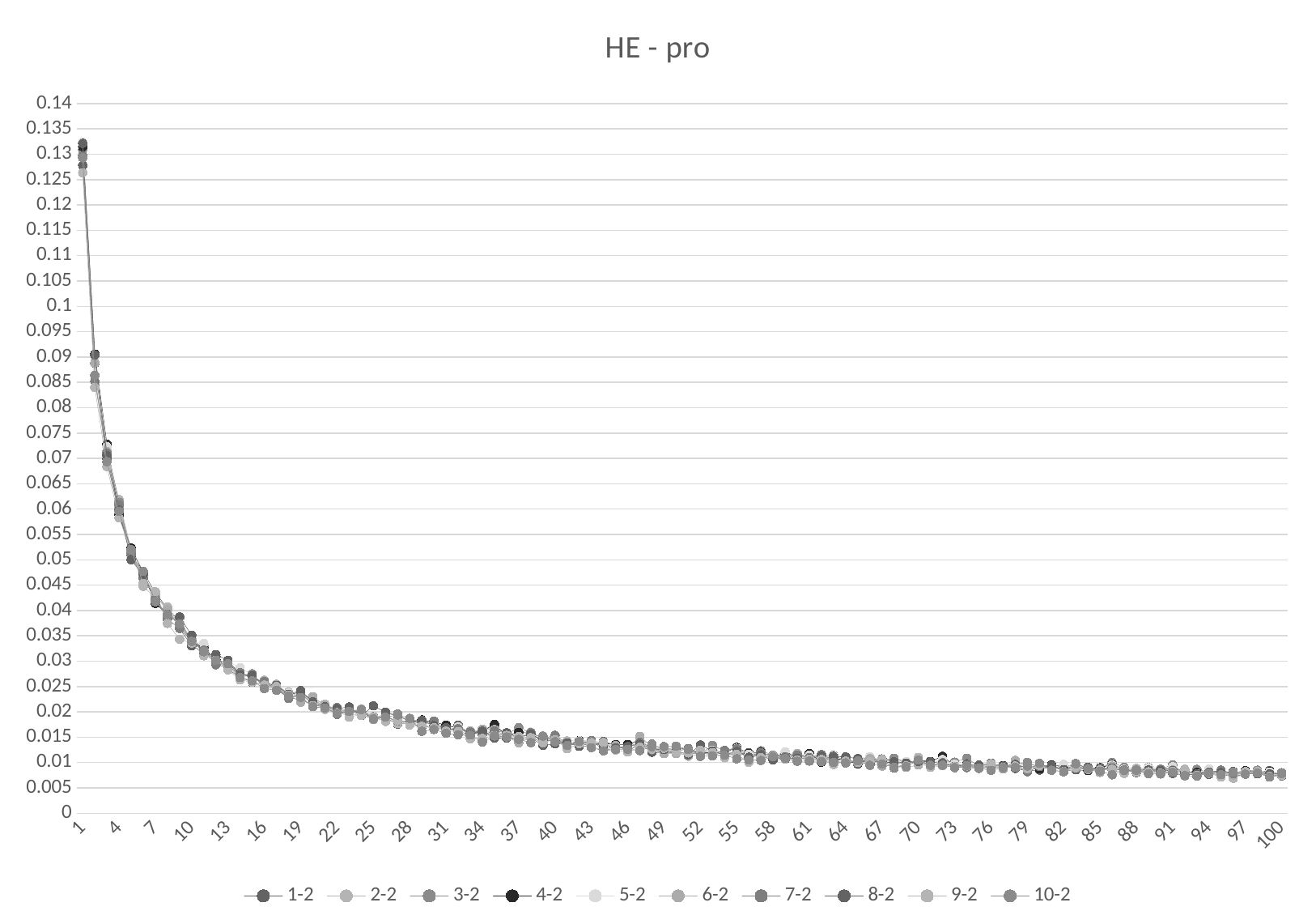

### Chart: HE - pro

| Category | 1-2 | 2-2 | 3-2 | 4-2 | 5-2 | 6-2 | 7-2 | 8-2 | 9-2 | 10-2 |
|---|---|---|---|---|---|---|---|---|---|---|
| 1 | 0.127814 | 0.131499 | 0.130889 | 0.131473 | 0.132372 | 0.129606 | 0.129726 | 0.132146 | 0.126332 | 0.129298 |
| 2 | 0.088767 | 0.090221 | 0.090041 | 0.090583 | 0.090082 | 0.088881 | 0.085228 | 0.090397 | 0.083977 | 0.086387 |
| 3 | 0.069872 | 0.071054 | 0.072387 | 0.072796 | 0.07229 | 0.0714 | 0.071083 | 0.070536 | 0.068395 | 0.069349 |
| 4 | 0.058914 | 0.061873 | 0.061359 | 0.0589 | 0.060292 | 0.060431 | 0.060795 | 0.059782 | 0.058232 | 0.059584 |
| 5 | 0.050913 | 0.05191 | 0.051312 | 0.052271 | 0.050219 | 0.049935 | 0.051087 | 0.050015 | 0.051937 | 0.051966 |
| 6 | 0.047565 | 0.044763 | 0.046942 | 0.047451 | 0.046191 | 0.047007 | 0.046334 | 0.047151 | 0.045357 | 0.047745 |
| 7 | 0.043468 | 0.042512 | 0.042305 | 0.041402 | 0.043576 | 0.043017 | 0.042303 | 0.041725 | 0.043695 | 0.041755 |
| 8 | 0.040394 | 0.040709 | 0.03893 | 0.039217 | 0.039334 | 0.040163 | 0.038312 | 0.039243 | 0.037454 | 0.0392 |
| 9 | 0.036453 | 0.03769 | 0.038467 | 0.037709 | 0.037755 | 0.036773 | 0.036472 | 0.038737 | 0.034322 | 0.037352 |
| 10 | 0.033012 | 0.034346 | 0.033636 | 0.033841 | 0.03398 | 0.033857 | 0.034064 | 0.035089 | 0.03358 | 0.033896 |
| 11 | 0.03186 | 0.032651 | 0.032886 | 0.032617 | 0.033497 | 0.032175 | 0.032165 | 0.031167 | 0.031059 | 0.031872 |
| 12 | 0.030866 | 0.030336 | 0.029708 | 0.030278 | 0.029744 | 0.029941 | 0.029303 | 0.031318 | 0.030184 | 0.030117 |
| 13 | 0.028323 | 0.029483 | 0.029185 | 0.029524 | 0.029935 | 0.028897 | 0.028778 | 0.030166 | 0.028302 | 0.029483 |
| 14 | 0.026913 | 0.028155 | 0.027179 | 0.027555 | 0.028707 | 0.026774 | 0.027724 | 0.0273 | 0.026292 | 0.026763 |
| 15 | 0.025823 | 0.026152 | 0.027514 | 0.026828 | 0.027279 | 0.027493 | 0.026546 | 0.02727 | 0.025888 | 0.026132 |
| 16 | 0.025389 | 0.026236 | 0.0247 | 0.025772 | 0.024673 | 0.025121 | 0.025977 | 0.024998 | 0.025297 | 0.024595 |
| 17 | 0.024961 | 0.024975 | 0.024682 | 0.025082 | 0.025334 | 0.025435 | 0.024405 | 0.025242 | 0.024994 | 0.02425 |
| 18 | 0.022815 | 0.023906 | 0.022657 | 0.023296 | 0.023718 | 0.023457 | 0.022788 | 0.023472 | 0.023302 | 0.023113 |
| 19 | 0.022385 | 0.022921 | 0.023393 | 0.023996 | 0.023087 | 0.021911 | 0.023721 | 0.024195 | 0.022803 | 0.022849 |
| 20 | 0.021364 | 0.02244 | 0.022414 | 0.022148 | 0.022279 | 0.022992 | 0.021497 | 0.021982 | 0.02122 | 0.021028 |
| 21 | 0.020986 | 0.021525 | 0.021076 | 0.020679 | 0.020479 | 0.021243 | 0.020822 | 0.020994 | 0.020514 | 0.020751 |
| 22 | 0.020159 | 0.02022 | 0.020864 | 0.019804 | 0.020298 | 0.020153 | 0.019532 | 0.020675 | 0.019864 | 0.019785 |
| 23 | 0.020311 | 0.018971 | 0.020147 | 0.020144 | 0.020319 | 0.01994 | 0.020069 | 0.020976 | 0.019639 | 0.020098 |
| 24 | 0.019353 | 0.019491 | 0.019528 | 0.020204 | 0.02061 | 0.020096 | 0.020299 | 0.019264 | 0.019303 | 0.020479 |
| 25 | 0.018798 | 0.01865 | 0.018701 | 0.018541 | 0.019188 | 0.018476 | 0.019029 | 0.021178 | 0.018988 | 0.018596 |
| 26 | 0.018797 | 0.019599 | 0.019575 | 0.018929 | 0.018945 | 0.018421 | 0.019016 | 0.019938 | 0.018121 | 0.01897 |
| 27 | 0.017593 | 0.017649 | 0.019578 | 0.018227 | 0.018223 | 0.018382 | 0.018242 | 0.019143 | 0.018287 | 0.019391 |
| 28 | 0.01775 | 0.017792 | 0.017868 | 0.01803 | 0.018227 | 0.017796 | 0.017881 | 0.01827 | 0.017398 | 0.018716 |
| 29 | 0.017118 | 0.018253 | 0.018359 | 0.018403 | 0.018349 | 0.017525 | 0.017969 | 0.018301 | 0.017169 | 0.016167 |
| 30 | 0.016941 | 0.017154 | 0.017478 | 0.017967 | 0.017471 | 0.016833 | 0.01821 | 0.017304 | 0.016862 | 0.016524 |
| 31 | 0.01675 | 0.016458 | 0.016298 | 0.017417 | 0.016259 | 0.016554 | 0.016486 | 0.016866 | 0.016211 | 0.015774 |
| 32 | 0.017406 | 0.016779 | 0.01712 | 0.016771 | 0.016985 | 0.01644 | 0.016659 | 0.016148 | 0.016142 | 0.015505 |
| 33 | 0.015629 | 0.016284 | 0.01568 | 0.015766 | 0.015219 | 0.015965 | 0.016044 | 0.015523 | 0.014675 | 0.015416 |
| 34 | 0.016106 | 0.015746 | 0.016513 | 0.016267 | 0.01608 | 0.016608 | 0.015491 | 0.016217 | 0.014764 | 0.014073 |
| 35 | 0.01482 | 0.015586 | 0.017052 | 0.017523 | 0.016164 | 0.016509 | 0.016242 | 0.015247 | 0.015355 | 0.015243 |
| 36 | 0.014835 | 0.015198 | 0.01564 | 0.015327 | 0.015312 | 0.015089 | 0.015898 | 0.015846 | 0.015368 | 0.015048 |
| 37 | 0.01452 | 0.015249 | 0.01688 | 0.015985 | 0.014653 | 0.013902 | 0.014833 | 0.015009 | 0.015115 | 0.014564 |
| 38 | 0.014909 | 0.01485 | 0.015859 | 0.015772 | 0.016006 | 0.015013 | 0.015904 | 0.015563 | 0.014888 | 0.013937 |
| 39 | 0.0134 | 0.014985 | 0.014789 | 0.014149 | 0.015254 | 0.013862 | 0.014745 | 0.014409 | 0.014013 | 0.01522 |
| 40 | 0.013689 | 0.01454 | 0.014567 | 0.015182 | 0.015181 | 0.014729 | 0.015374 | 0.014285 | 0.014524 | 0.014105 |
| 41 | 0.013985 | 0.014254 | 0.013623 | 0.013275 | 0.013224 | 0.013178 | 0.013786 | 0.013874 | 0.012708 | 0.013383 |
| 42 | 0.013267 | 0.014298 | 0.014334 | 0.014306 | 0.014263 | 0.014149 | 0.013675 | 0.013195 | 0.013752 | 0.014144 |
| 43 | 0.013125 | 0.013929 | 0.014204 | 0.013764 | 0.014063 | 0.013276 | 0.014361 | 0.013915 | 0.013917 | 0.012954 |
| 44 | 0.014135 | 0.013821 | 0.013978 | 0.013792 | 0.013834 | 0.01231 | 0.012508 | 0.013278 | 0.013933 | 0.012322 |
| 45 | 0.013483 | 0.013105 | 0.012523 | 0.013565 | 0.01307 | 0.013341 | 0.012739 | 0.012912 | 0.012468 | 0.012605 |
| 46 | 0.012288 | 0.01259 | 0.013535 | 0.013576 | 0.013001 | 0.012748 | 0.013102 | 0.01316 | 0.012102 | 0.012622 |
| 47 | 0.013604 | 0.013688 | 0.014437 | 0.014374 | 0.014154 | 0.015147 | 0.01399 | 0.013624 | 0.01303 | 0.012363 |
| 48 | 0.012054 | 0.013357 | 0.013661 | 0.01273 | 0.013037 | 0.013149 | 0.012537 | 0.012657 | 0.012664 | 0.013138 |
| 49 | 0.011805 | 0.011927 | 0.012381 | 0.011815 | 0.011966 | 0.011772 | 0.012567 | 0.012586 | 0.012827 | 0.013163 |
| 50 | 0.01201 | 0.01222 | 0.013156 | 0.012368 | 0.012955 | 0.011789 | 0.012717 | 0.012391 | 0.012069 | 0.013242 |
| 51 | 0.011795 | 0.011243 | 0.012397 | 0.012642 | 0.012122 | 0.011527 | 0.01278 | 0.011543 | 0.011901 | 0.012592 |
| 52 | 0.01187 | 0.011555 | 0.011652 | 0.011733 | 0.012412 | 0.011552 | 0.011878 | 0.013455 | 0.012414 | 0.011227000000000001 |
| 53 | 0.012059 | 0.012936 | 0.013399 | 0.012139 | 0.012436 | 0.011937 | 0.011547 | 0.012307 | 0.011995 | 0.011315 |
| 54 | 0.01162 | 0.011692 | 0.012279 | 0.011957 | 0.011509 | 0.011095 | 0.012404 | 0.011494 | 0.010974 | 0.011461 |
| 55 | 0.011672 | 0.012207 | 0.013005 | 0.012986 | 0.012812 | 0.012264 | 0.012707 | 0.012181 | 0.011626 | 0.010747 |
| 56 | 0.011918 | 0.011017 | 0.011078 | 0.011784 | 0.011654 | 0.010947 | 0.01074 | 0.011065 | 0.010057 | 0.010526 |
| 57 | 0.011336 | 0.011955 | 0.012321 | 0.01205 | 0.01189 | 0.011561 | 0.011926 | 0.011545 | 0.011016 | 0.010413 |
| 58 | 0.010525 | 0.011121 | 0.011482 | 0.010985 | 0.011299 | 0.011461 | 0.011387 | 0.010744 | 0.011265 | 0.011145 |
| 59 | 0.01065 | 0.011229 | 0.010927 | 0.011984 | 0.012142 | 0.010746 | 0.011187 | 0.010887 | 0.0107 | 0.010801 |
| 60 | 0.011479 | 0.011289 | 0.010803 | 0.011156 | 0.01139 | 0.011789 | 0.011478 | 0.01084 | 0.010547 | 0.01026 |
| 61 | 0.011333 | 0.01103 | 0.011057 | 0.011813 | 0.011482 | 0.010726 | 0.011001 | 0.010785 | 0.010719 | 0.010293 |
| 62 | 0.010854 | 0.011045 | 0.010383 | 0.010086 | 0.011498 | 0.010321 | 0.011553 | 0.011327 | 0.010619 | 0.010209 |
| 63 | 0.010905 | 0.010249 | 0.011423 | 0.010913 | 0.011283 | 0.010713 | 0.010443 | 0.011201 | 0.009615 | 0.010067 |
| 64 | 0.010379 | 0.010071 | 0.010347 | 0.010353 | 0.011032 | 0.010334 | 0.010661 | 0.011115 | 0.010277 | 0.009925 |
| 65 | 0.00969 | 0.010272 | 0.010453 | 0.009795 | 0.010833 | 0.010449 | 0.009859 | 0.010779 | 0.010053 | 0.010322 |
| 66 | 0.011112 | 0.010783 | 0.011141 | 0.010673 | 0.011165 | 0.010786 | 0.00986 | 0.009763 | 0.010169 | 0.009466 |
| 67 | 0.010425 | 0.010272 | 0.010076 | 0.010167 | 0.010485 | 0.009301 | 0.010433 | 0.010728 | 0.010607 | 0.009709 |
| 68 | 0.010811 | 0.010257 | 0.010884 | 0.009942 | 0.009931 | 0.009417 | 0.008926 | 0.01017 | 0.00906 | 0.009077 |
| 69 | 0.010103 | 0.00999 | 0.010081 | 0.009938 | 0.010202 | 0.009032 | 0.009809 | 0.009903 | 0.009354 | 0.009215 |
| 70 | 0.009871 | 0.010245 | 0.010222 | 0.010461 | 0.00957 | 0.009529 | 0.010426 | 0.010235 | 0.011016 | 0.010494 |
| 71 | 0.009548 | 0.009407 | 0.010243 | 0.010218 | 0.009803 | 0.009415 | 0.009291 | 0.010149 | 0.009062 | 0.009476 |
| 72 | 0.009812 | 0.010014 | 0.01024 | 0.011233 | 0.0106 | 0.009492 | 0.009971 | 0.009815 | 0.009358 | 0.009489 |
| 73 | 0.00975 | 0.009096 | 0.010086 | 0.009379 | 0.009692 | 0.009223 | 0.009149 | 0.009266 | 0.009219 | 0.008997 |
| 74 | 0.009435 | 0.00975 | 0.010851 | 0.009625 | 0.009501 | 0.009044 | 0.008998 | 0.009555 | 0.009341 | 0.009459 |
| 75 | 0.009177 | 0.00925 | 0.009317 | 0.009139 | 0.009302 | 0.009016 | 0.008918 | 0.009488 | 0.008897 | 0.008861 |
| 76 | 0.009354 | 0.009909 | 0.009682 | 0.009253 | 0.009204 | 0.008756 | 0.009126 | 0.009885 | 0.009796 | 0.008479 |
| 77 | 0.009427 | 0.009012 | 0.008821 | 0.009342 | 0.009218 | 0.008736 | 0.009081 | 0.009302 | 0.009034 | 0.008985 |
| 78 | 0.008859 | 0.009386 | 0.009611 | 0.009307 | 0.009839 | 0.010429 | 0.009331 | 0.00963 | 0.009325 | 0.009054 |
| 79 | 0.008369 | 0.008502 | 0.010052 | 0.00924 | 0.008973 | 0.009058 | 0.008222 | 0.009008 | 0.008773 | 0.009338 |
| 80 | 0.008526 | 0.008893 | 0.008933 | 0.008736 | 0.009335 | 0.009213 | 0.00921 | 0.009406 | 0.009438 | 0.009853 |
| 81 | 0.009241 | 0.00918 | 0.009553 | 0.009526 | 0.009339 | 0.008939 | 0.009422 | 0.009437 | 0.008481 | 0.008494 |
| 82 | 0.008395 | 0.008629 | 0.009104 | 0.009208 | 0.009633 | 0.008617 | 0.008551 | 0.008621 | 0.00826 | 0.00819 |
| 83 | 0.008548 | 0.009066 | 0.009806 | 0.009474 | 0.009096 | 0.008871 | 0.008868 | 0.009527 | 0.009003 | 0.009778 |
| 84 | 0.008402 | 0.009017 | 0.008902 | 0.008468 | 0.008918 | 0.008637 | 0.008744 | 0.009103 | 0.008697 | 0.008805 |
| 85 | 0.008569 | 0.008125 | 0.008927 | 0.008983 | 0.008563 | 0.008058 | 0.008899 | 0.008664 | 0.008522 | 0.008319 |
| 86 | 0.009138 | 0.009704 | 0.010005 | 0.009607 | 0.009483 | 0.009287 | 0.008546 | 0.008928 | 0.008687 | 0.007591 |
| 87 | 0.008522 | 0.008687 | 0.009062 | 0.008542 | 0.008671 | 0.00841 | 0.008564 | 0.008324 | 0.007852 | 0.008463 |
| 88 | 0.008049 | 0.008149 | 0.008587 | 0.008441 | 0.008735 | 0.008446 | 0.008531 | 0.008519 | 0.008846 | 0.008523 |
| 89 | 0.008326 | 0.008685 | 0.009038 | 0.008639 | 0.008967 | 0.008503 | 0.007898 | 0.008551 | 0.008178 | 0.007806 |
| 90 | 0.008499 | 0.008398 | 0.008707 | 0.008478 | 0.008039 | 0.007742 | 0.008618 | 0.008475 | 0.007917 | 0.00784 |
| 91 | 0.007856 | 0.009195 | 0.009578 | 0.008991 | 0.009159 | 0.008514 | 0.00846 | 0.008407 | 0.008302 | 0.008068 |
| 92 | 0.007502 | 0.008033 | 0.007728 | 0.008132 | 0.007875 | 0.008344 | 0.007662 | 0.008243 | 0.008678 | 0.007399 |
| 93 | 0.007803 | 0.007892 | 0.00866 | 0.008064 | 0.007809 | 0.007693 | 0.007618 | 0.007761 | 0.007463 | 0.007324 |
| 94 | 0.007676 | 0.007913 | 0.008084 | 0.008259 | 0.008728 | 0.007935 | 0.008063 | 0.008137 | 0.00789 | 0.007918 |
| 95 | 0.007733 | 0.008258 | 0.008323 | 0.008188 | 0.007578 | 0.007832 | 0.00851 | 0.008029 | 0.007133 | 0.007601 |
| 96 | 0.00717 | 0.006914 | 0.007723 | 0.007912 | 0.007834 | 0.007559 | 0.007816 | 0.00825 | 0.008109 | 0.008085 |
| 97 | 0.007799 | 0.007837 | 0.008391 | 0.008403 | 0.00809 | 0.007804 | 0.007826 | 0.007968 | 0.008209 | 0.007713 |
| 98 | 0.007993 | 0.008304 | 0.008495 | 0.00813 | 0.008208 | 0.007918 | 0.008155 | 0.007783 | 0.008261 | 0.007922 |
| 99 | 0.008416 | 0.007536 | 0.007536 | 0.008246 | 0.008145 | 0.007362 | 0.007255 | 0.007761 | 0.007264 | 0.007139 |
| 100 | 0.007357 | 0.007684 | 0.008011 | 0.007637 | 0.007696 | 0.007629 | 0.007398 | 0.007811 | 0.007465 | 0.007812 |